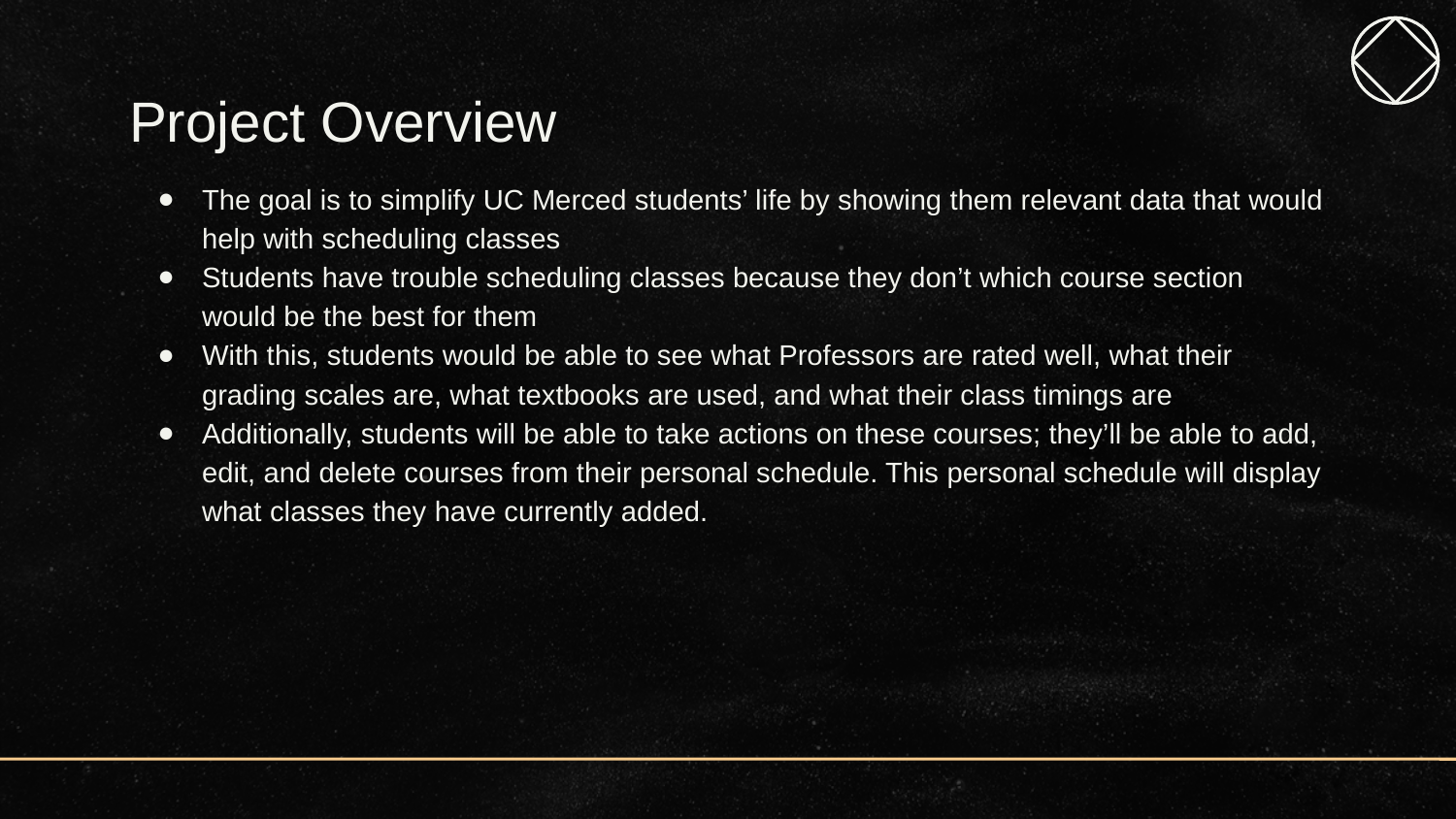

# Project Overview
The goal is to simplify UC Merced students’ life by showing them relevant data that would help with scheduling classes
Students have trouble scheduling classes because they don’t which course section would be the best for them
With this, students would be able to see what Professors are rated well, what their grading scales are, what textbooks are used, and what their class timings are
Additionally, students will be able to take actions on these courses; they’ll be able to add, edit, and delete courses from their personal schedule. This personal schedule will display what classes they have currently added.